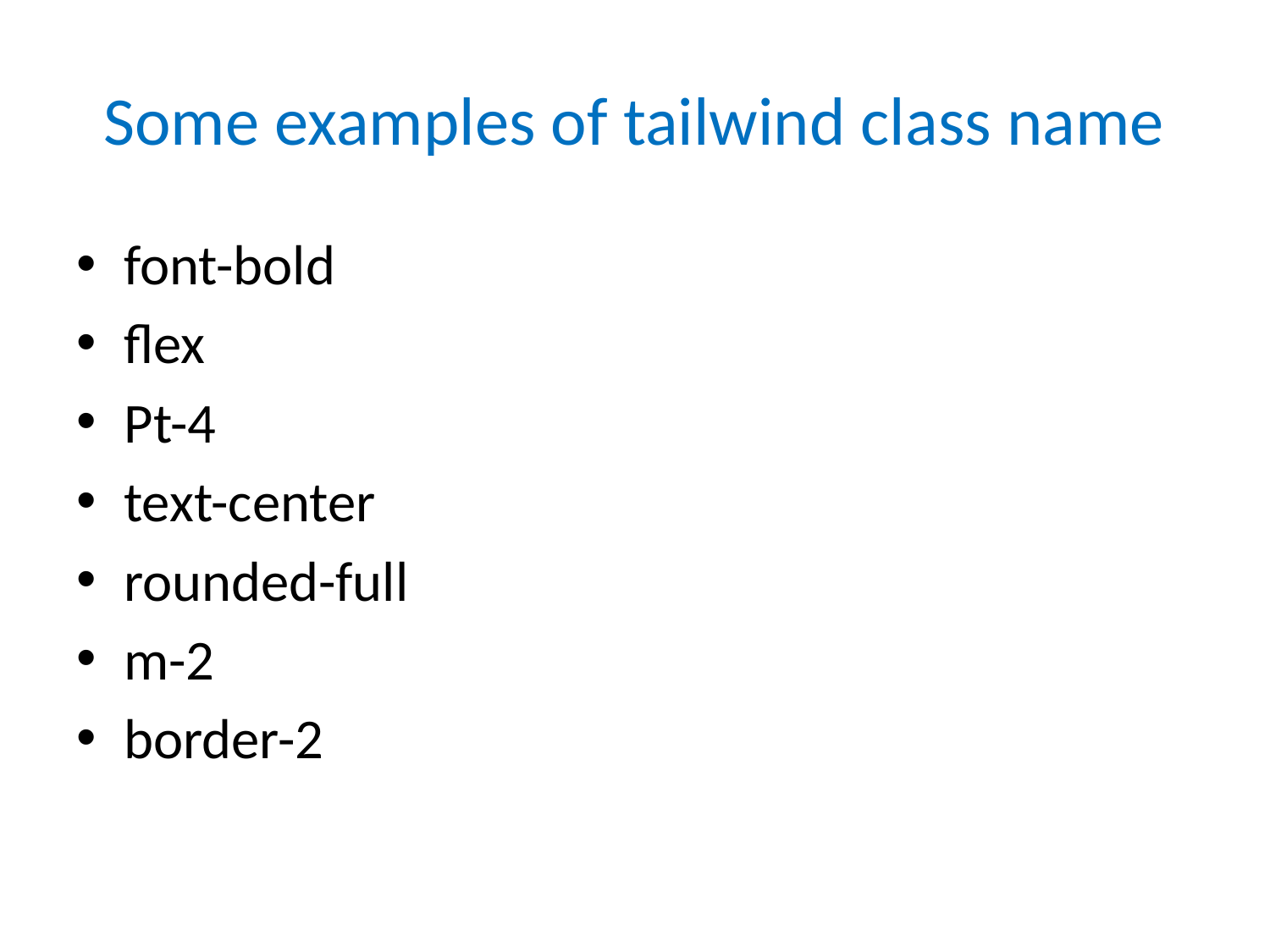

# Some examples of tailwind class name
font-bold
flex
Pt-4
text-center
rounded-full
m-2
border-2